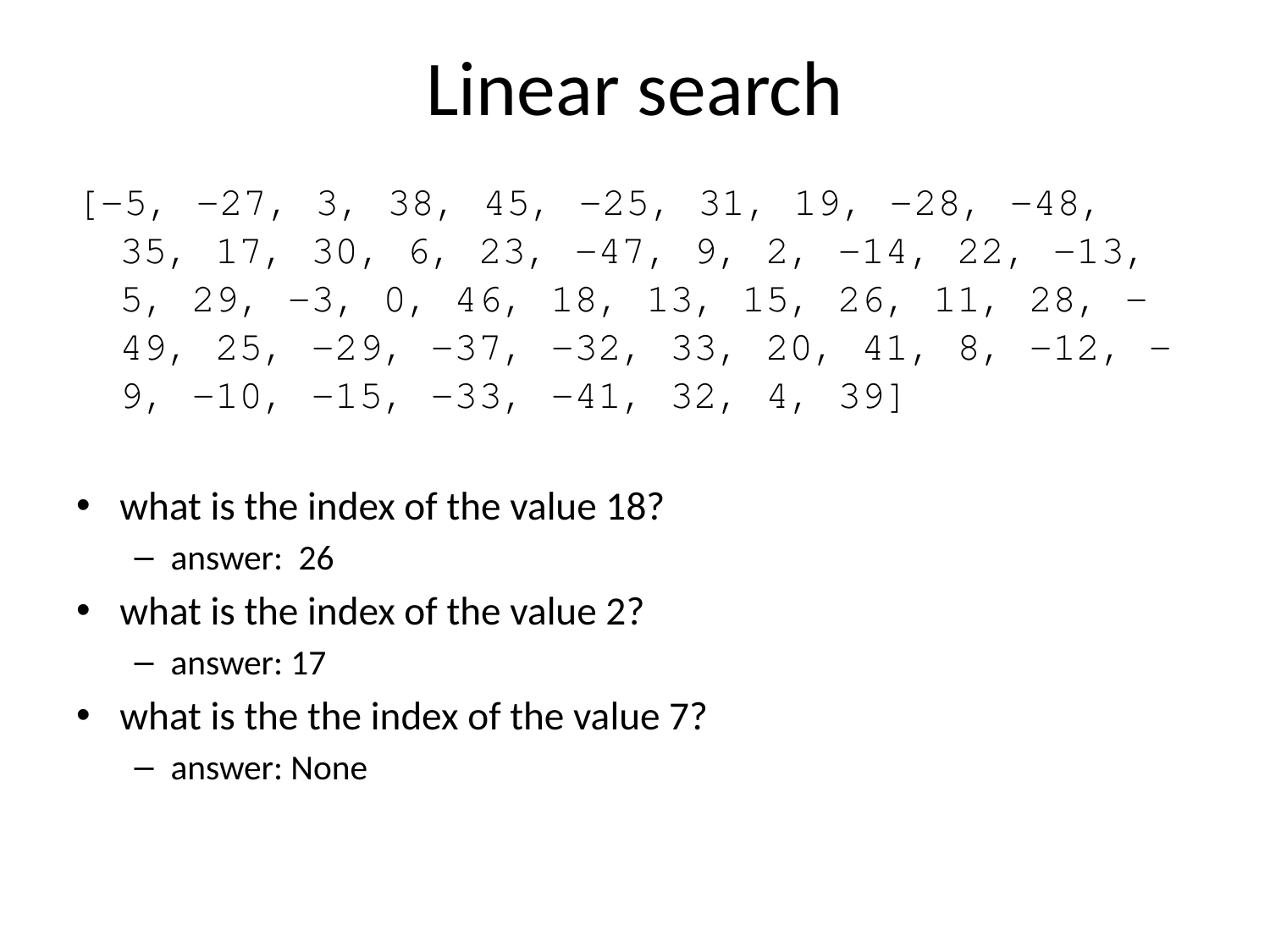

# Linear search
[-5, -27, 3, 38, 45, -25, 31, 19, -28, -48, 35, 17, 30, 6, 23, -47, 9, 2, -14, 22, -13, 5, 29, -3, 0, 46, 18, 13, 15, 26, 11, 28, -49, 25, -29, -37, -32, 33, 20, 41, 8, -12, -9, -10, -15, -33, -41, 32, 4, 39]

what is the index of the value 18?
answer:  26
what is the index of the value 2?
answer: 17
what is the the index of the value 7?
answer: None